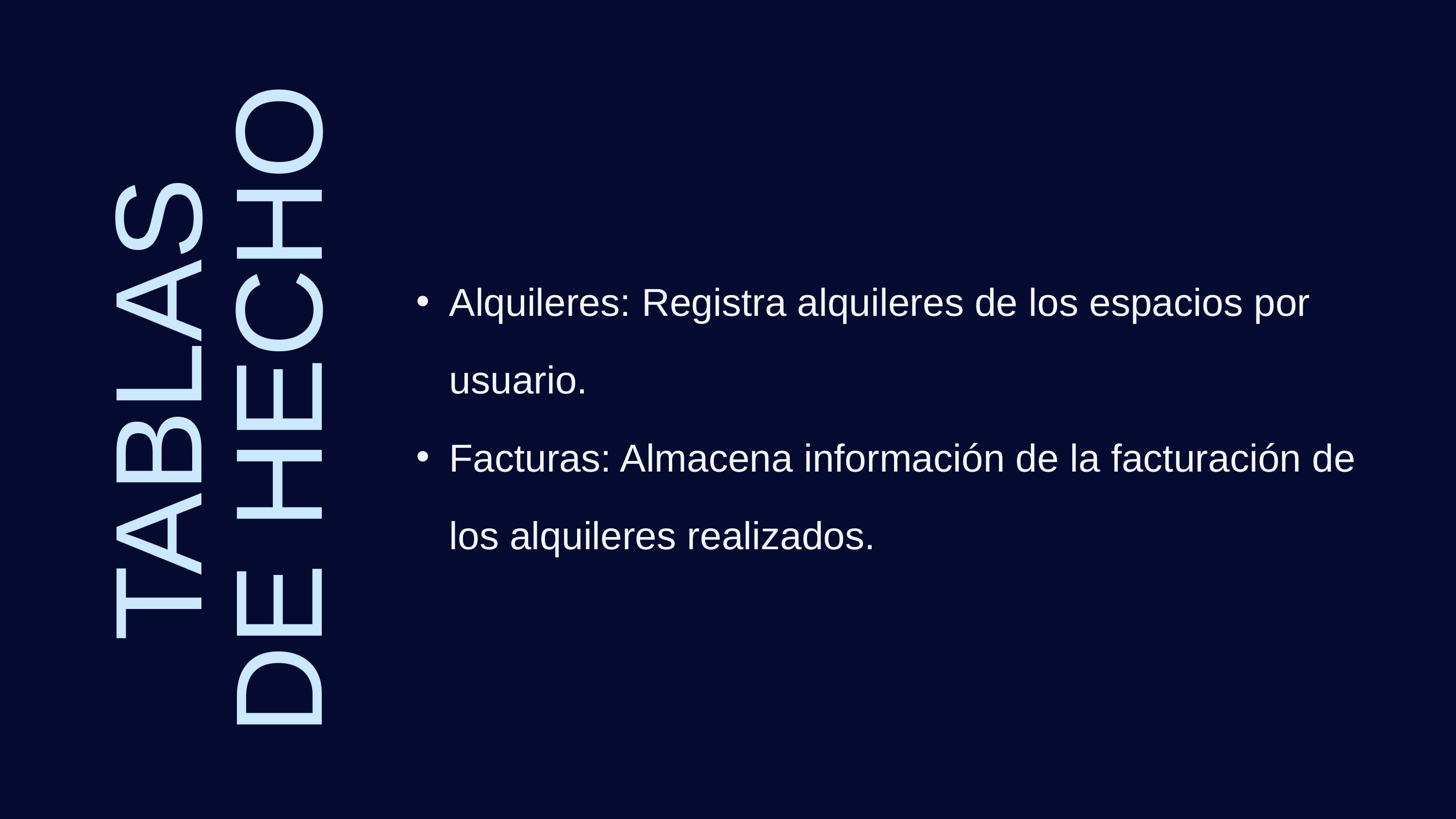

Alquileres: Registra alquileres de los espacios por usuario.
Facturas: Almacena información de la facturación de los alquileres realizados.
TABLAS
DE HECHO